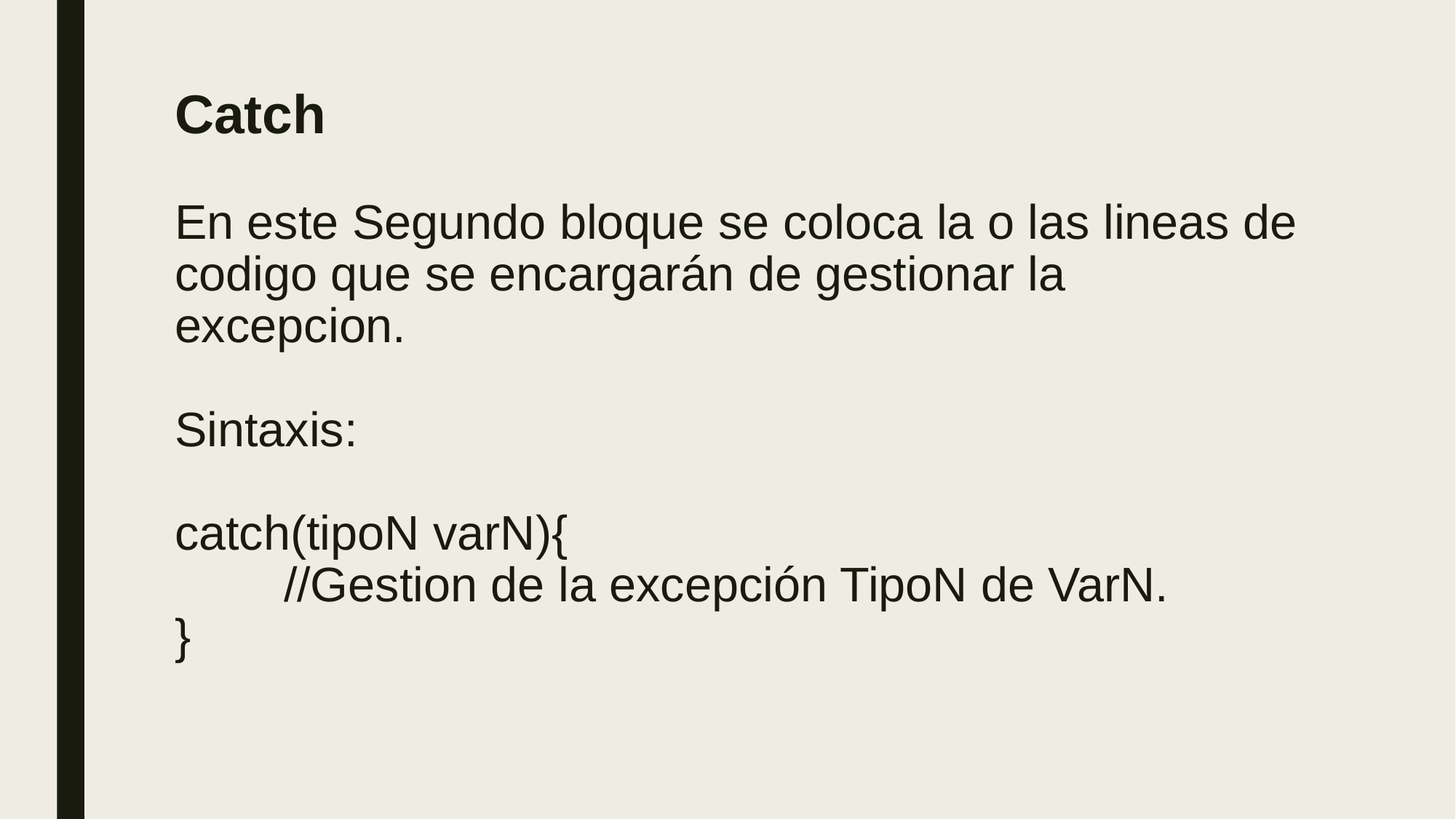

# Catch En este Segundo bloque se coloca la o las lineas de codigo que se encargarán de gestionar la excepcion. Sintaxis: catch(tipoN varN){ //Gestion de la excepción TipoN de VarN. }